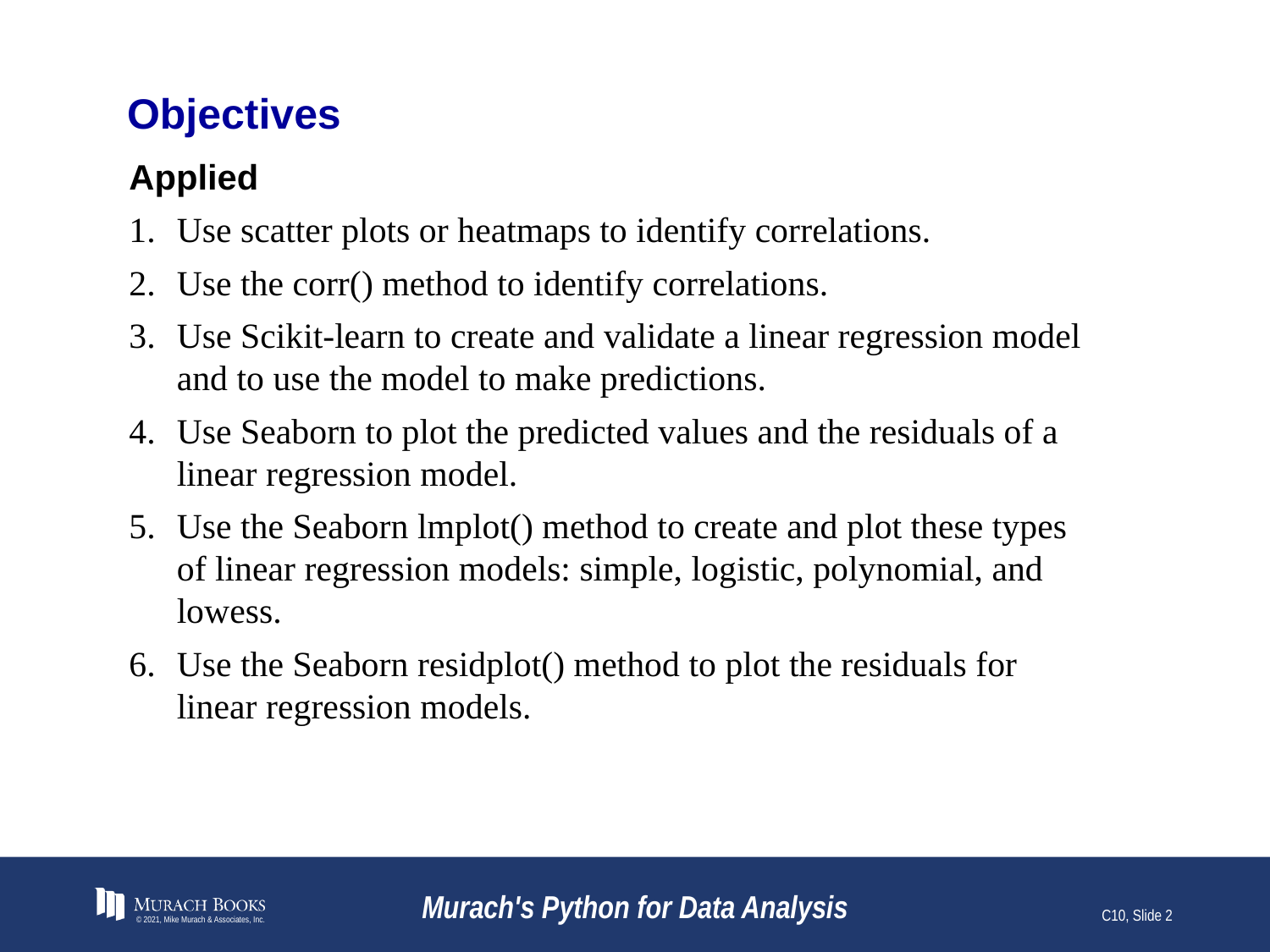

# Objectives
Applied
Use scatter plots or heatmaps to identify correlations.
Use the corr() method to identify correlations.
Use Scikit-learn to create and validate a linear regression model and to use the model to make predictions.
Use Seaborn to plot the predicted values and the residuals of a linear regression model.
Use the Seaborn lmplot() method to create and plot these types of linear regression models: simple, logistic, polynomial, and lowess.
Use the Seaborn residplot() method to plot the residuals for linear regression models.

© 2021, Mike Murach & Associates, Inc.
Murach's Python for Data Analysis

C10, Slide 2